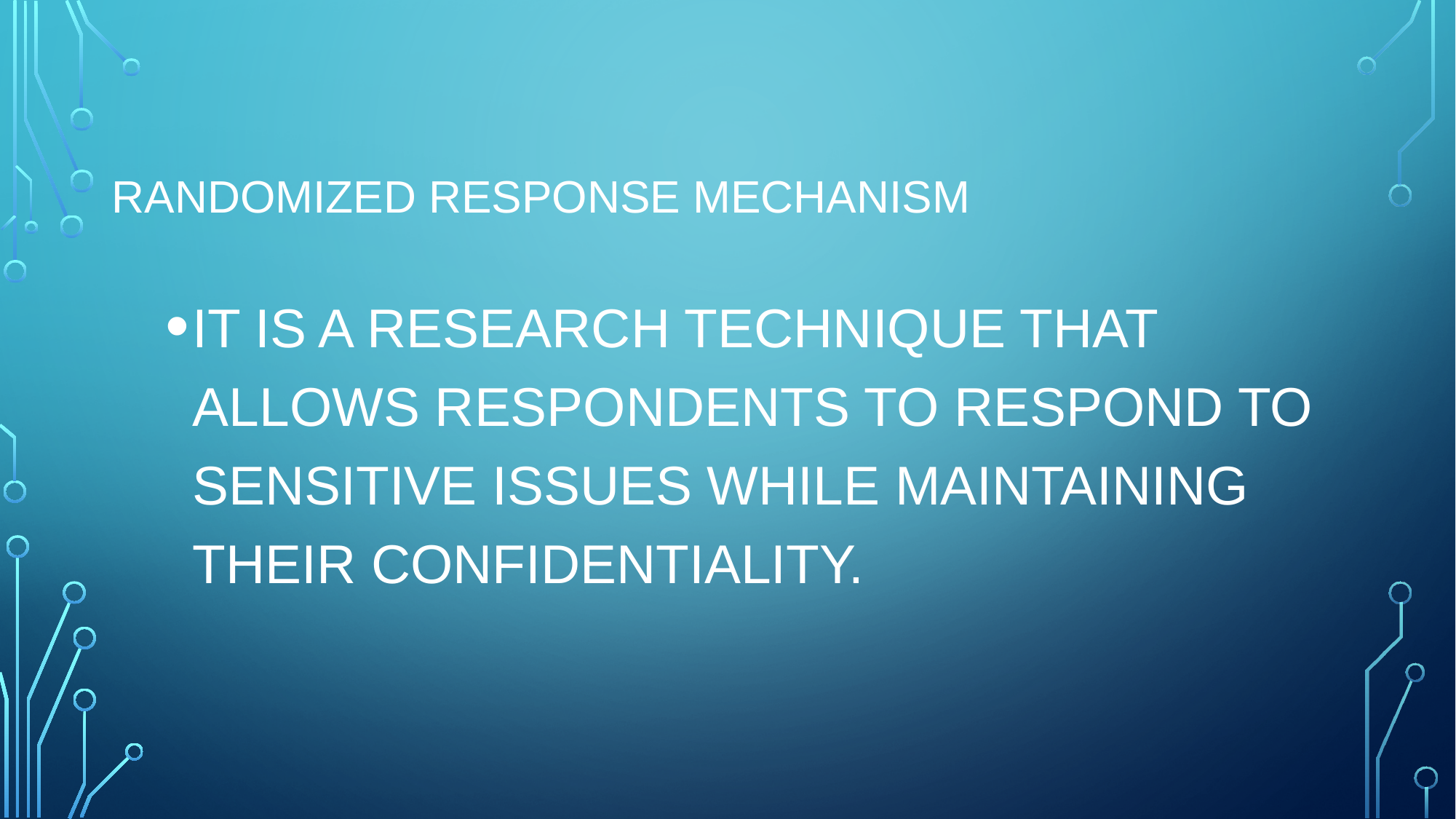

# RANDOMIZED RESPONSE MECHANISM
IT IS A RESEARCH TECHNIQUE THAT ALLOWS RESPONDENTS TO RESPOND TO SENSITIVE ISSUES WHILE MAINTAINING THEIR CONFIDENTIALITY.